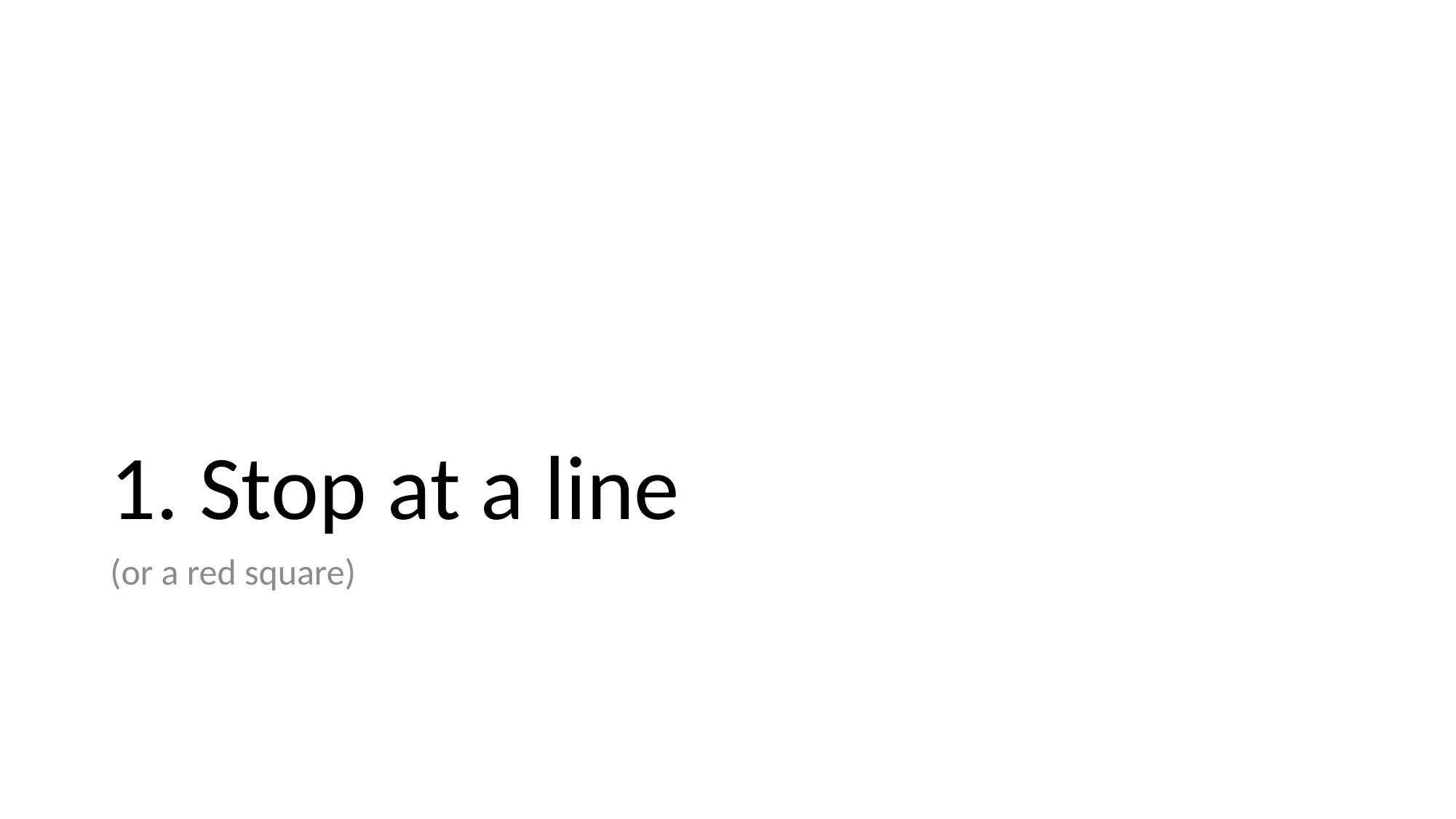

# 1. Stop at a line
(or a red square)